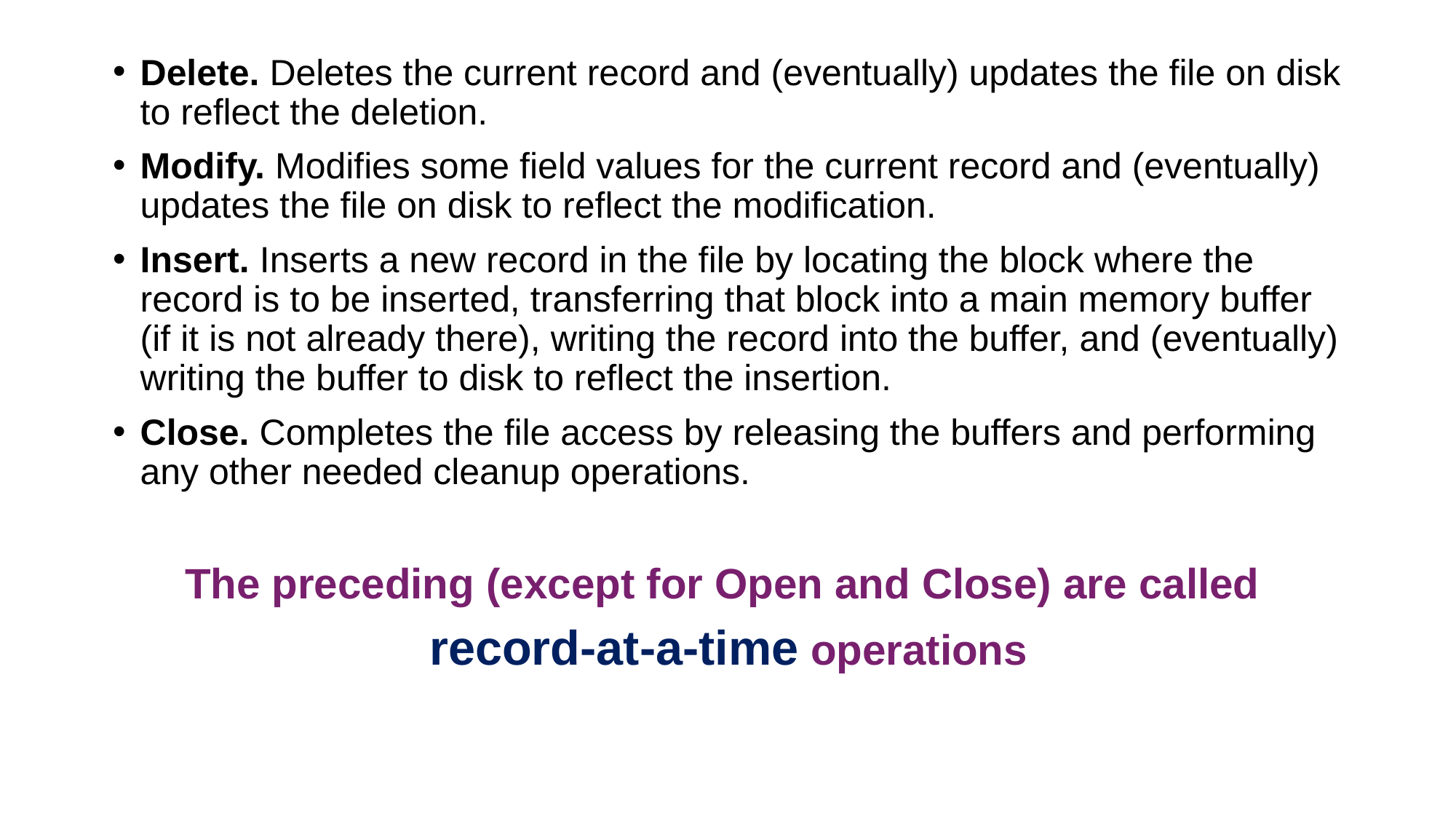

Delete. Deletes the current record and (eventually) updates the file on disk to reflect the deletion.
Modify. Modifies some field values for the current record and (eventually) updates the file on disk to reflect the modification.
Insert. Inserts a new record in the file by locating the block where the record is to be inserted, transferring that block into a main memory buffer (if it is not already there), writing the record into the buffer, and (eventually) writing the buffer to disk to reflect the insertion.
Close. Completes the file access by releasing the buffers and performing any other needed cleanup operations.

The preceding (except for Open and Close) are called
record-at-a-time operations